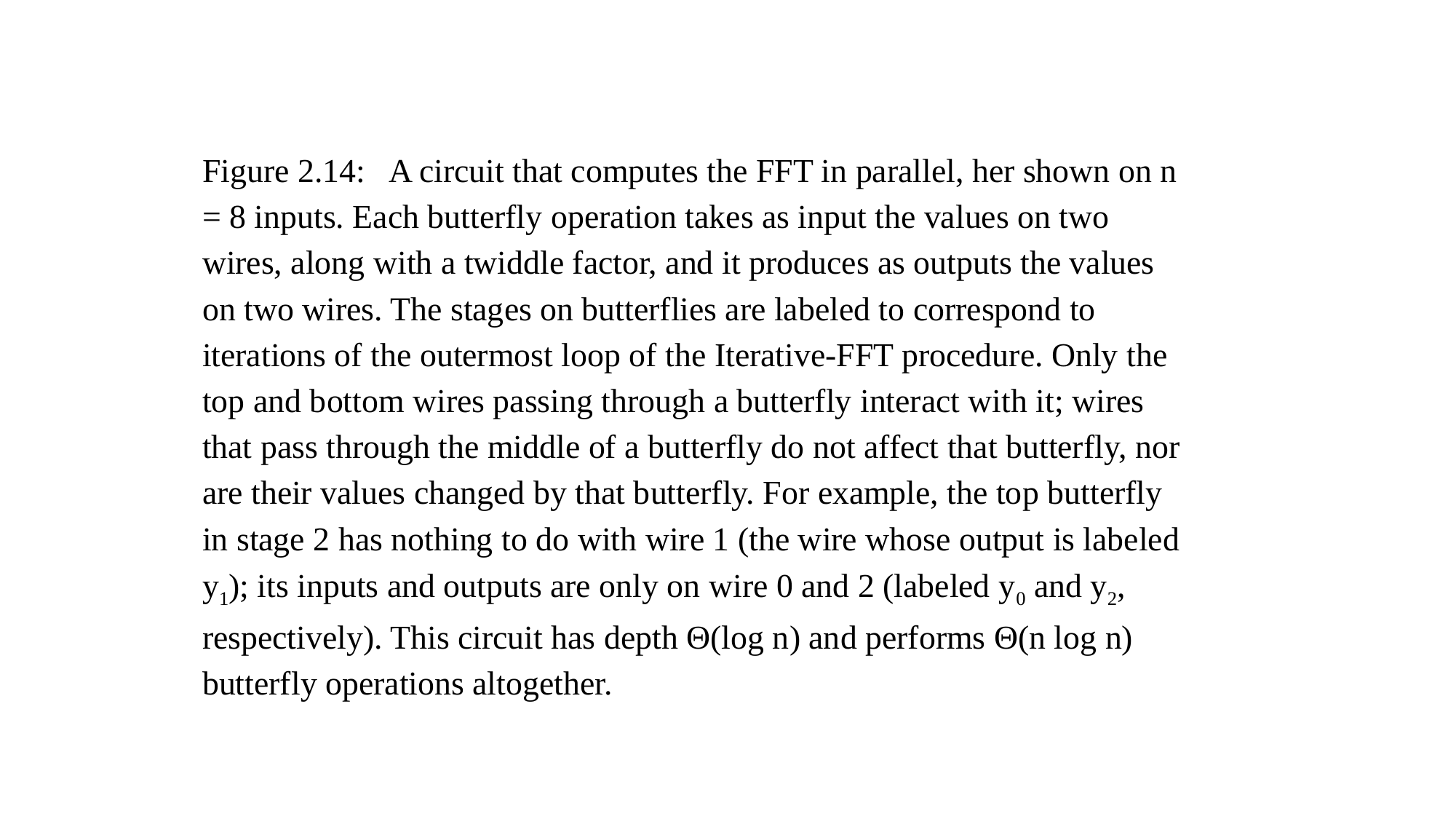

Figure 2.14:   A circuit that computes the FFT in parallel, her shown on n = 8 inputs. Each butterfly operation takes as input the values on two wires, along with a twiddle factor, and it produces as outputs the values on two wires. The stages on butterflies are labeled to correspond to iterations of the outermost loop of the Iterative-FFT procedure. Only the top and bottom wires passing through a butterfly interact with it; wires that pass through the middle of a butterfly do not affect that butterfly, nor are their values changed by that butterfly. For example, the top butterfly in stage 2 has nothing to do with wire 1 (the wire whose output is labeled y1); its inputs and outputs are only on wire 0 and 2 (labeled y0 and y2, respectively). This circuit has depth Θ(log n) and performs Θ(n log n)  butterfly operations altogether.